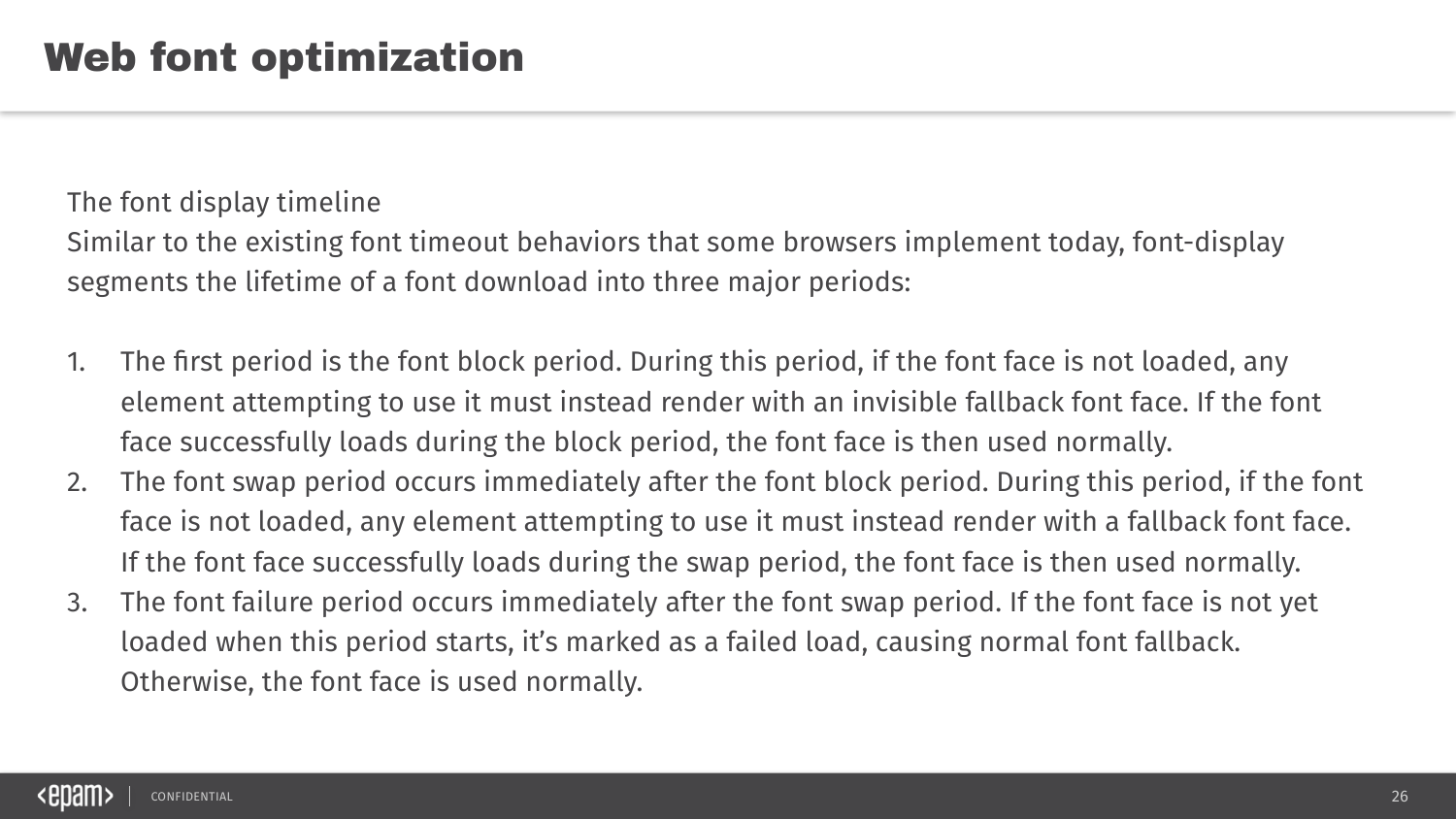

Web font optimization
The font display timeline
Similar to the existing font timeout behaviors that some browsers implement today, font-display segments the lifetime of a font download into three major periods:

The first period is the font block period. During this period, if the font face is not loaded, any element attempting to use it must instead render with an invisible fallback font face. If the font face successfully loads during the block period, the font face is then used normally.
The font swap period occurs immediately after the font block period. During this period, if the font face is not loaded, any element attempting to use it must instead render with a fallback font face. If the font face successfully loads during the swap period, the font face is then used normally.
The font failure period occurs immediately after the font swap period. If the font face is not yet loaded when this period starts, it’s marked as a failed load, causing normal font fallback. Otherwise, the font face is used normally.